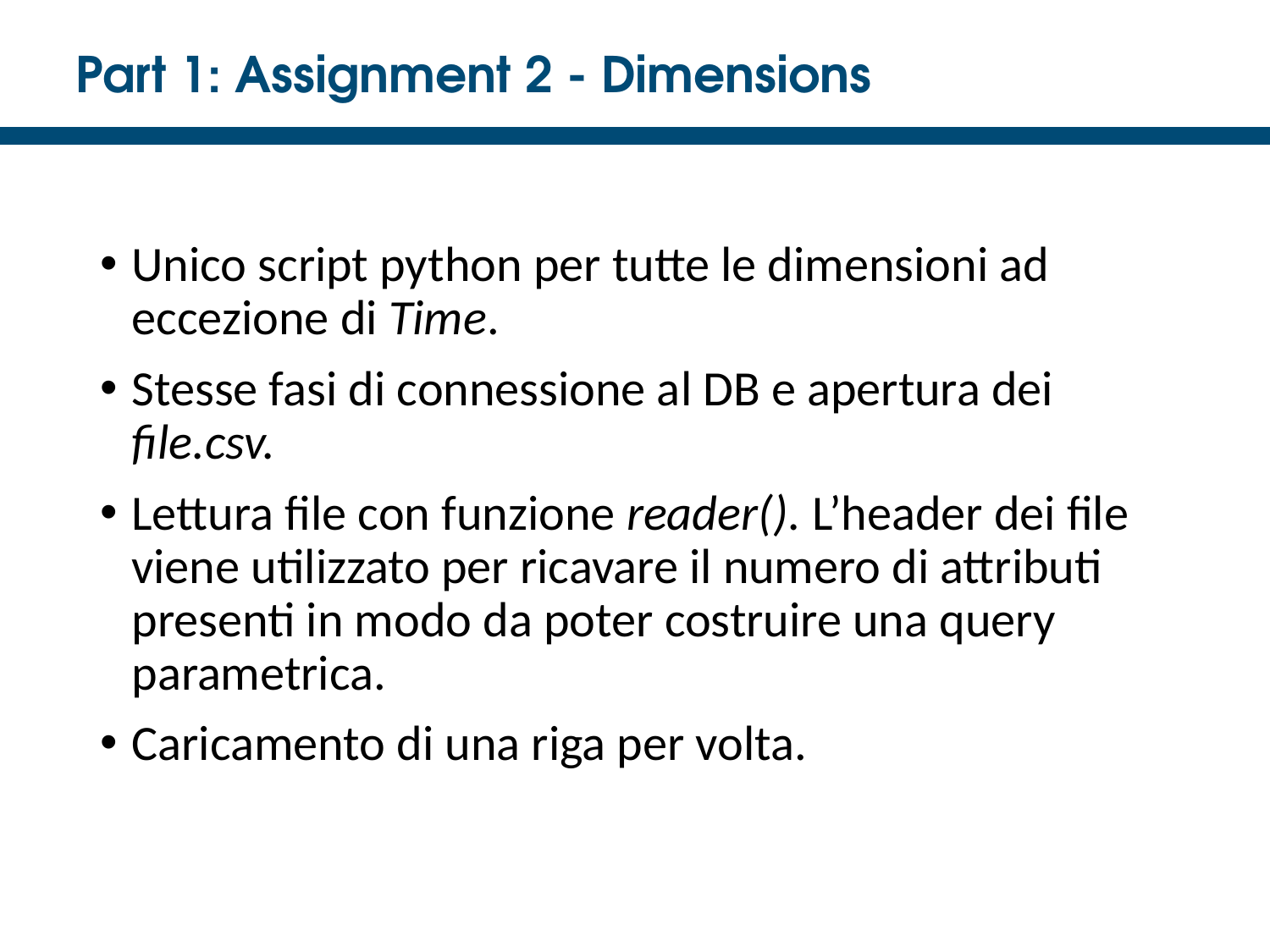

# Part 1: Assignment 2 - Dimensions
Unico script python per tutte le dimensioni ad eccezione di Time.
Stesse fasi di connessione al DB e apertura dei file.csv.
Lettura file con funzione reader(). L’header dei file viene utilizzato per ricavare il numero di attributi presenti in modo da poter costruire una query parametrica.
Caricamento di una riga per volta.